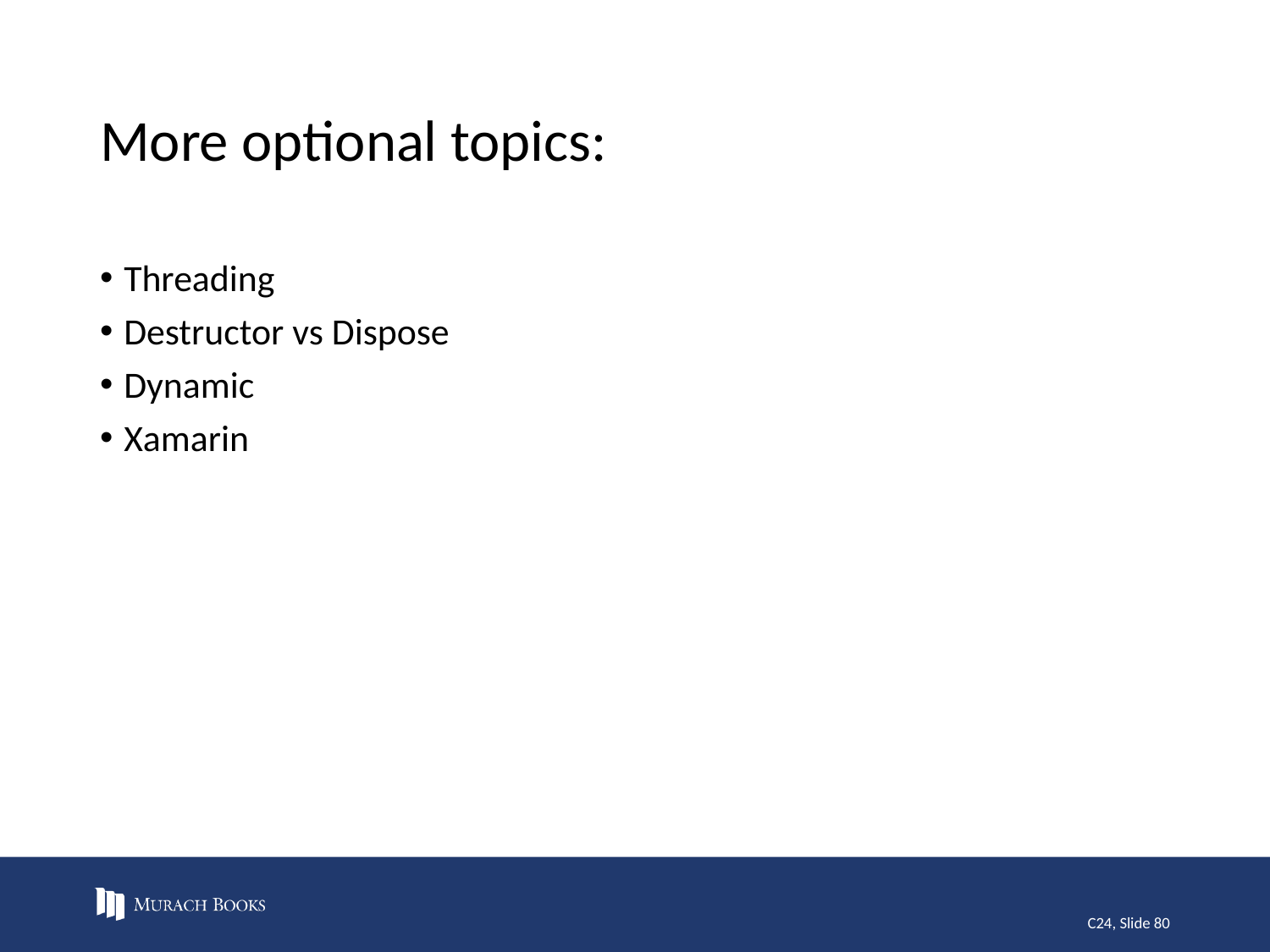

# More optional topics:
Threading
Destructor vs Dispose
Dynamic
Xamarin

C24, Slide 80